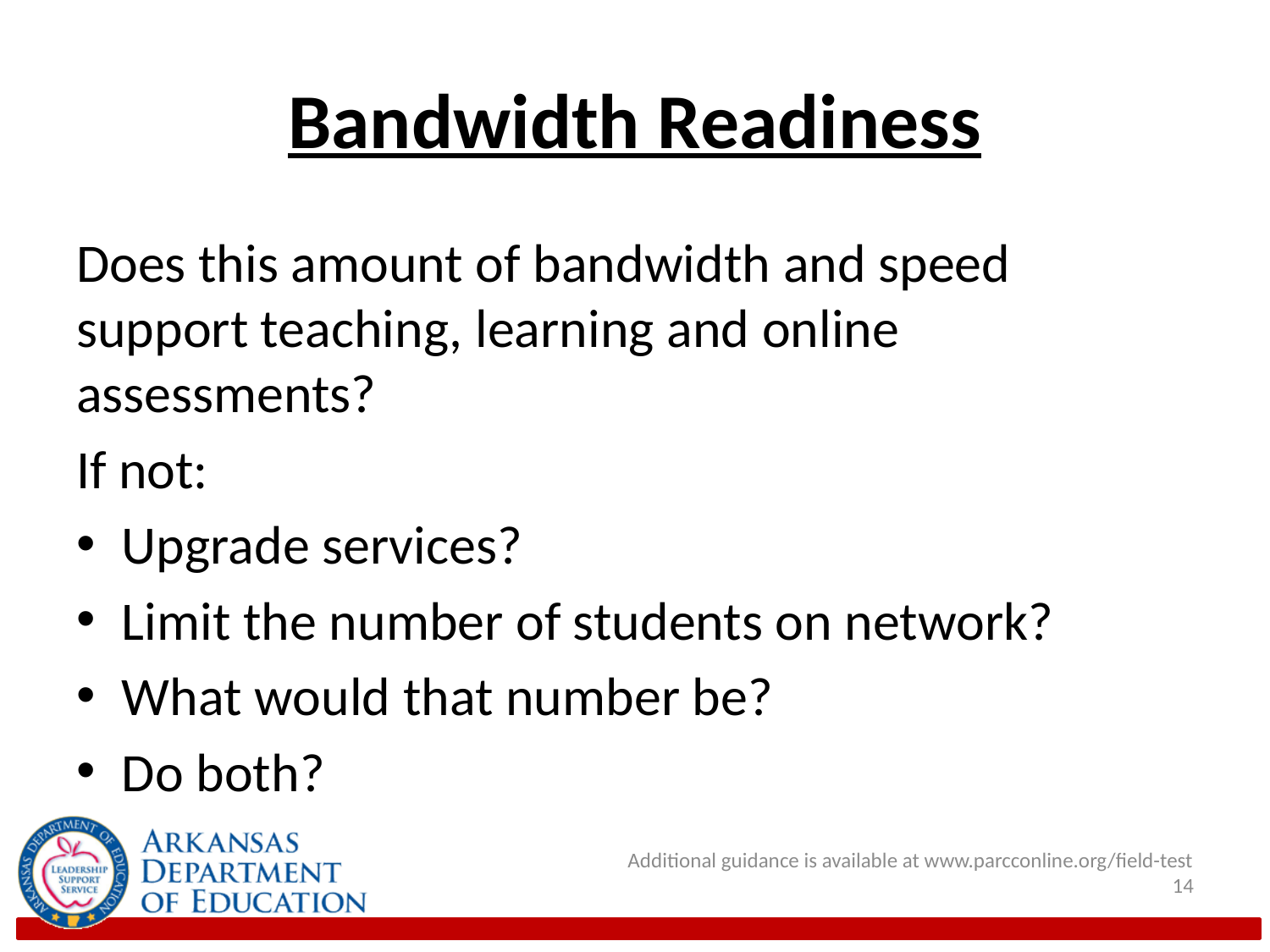

# Bandwidth Readiness
Does this amount of bandwidth and speed support teaching, learning and online assessments?
If not:
Upgrade services?
Limit the number of students on network?
What would that number be?
Do both?
Additional guidance is available at www.parcconline.org/field-test
14